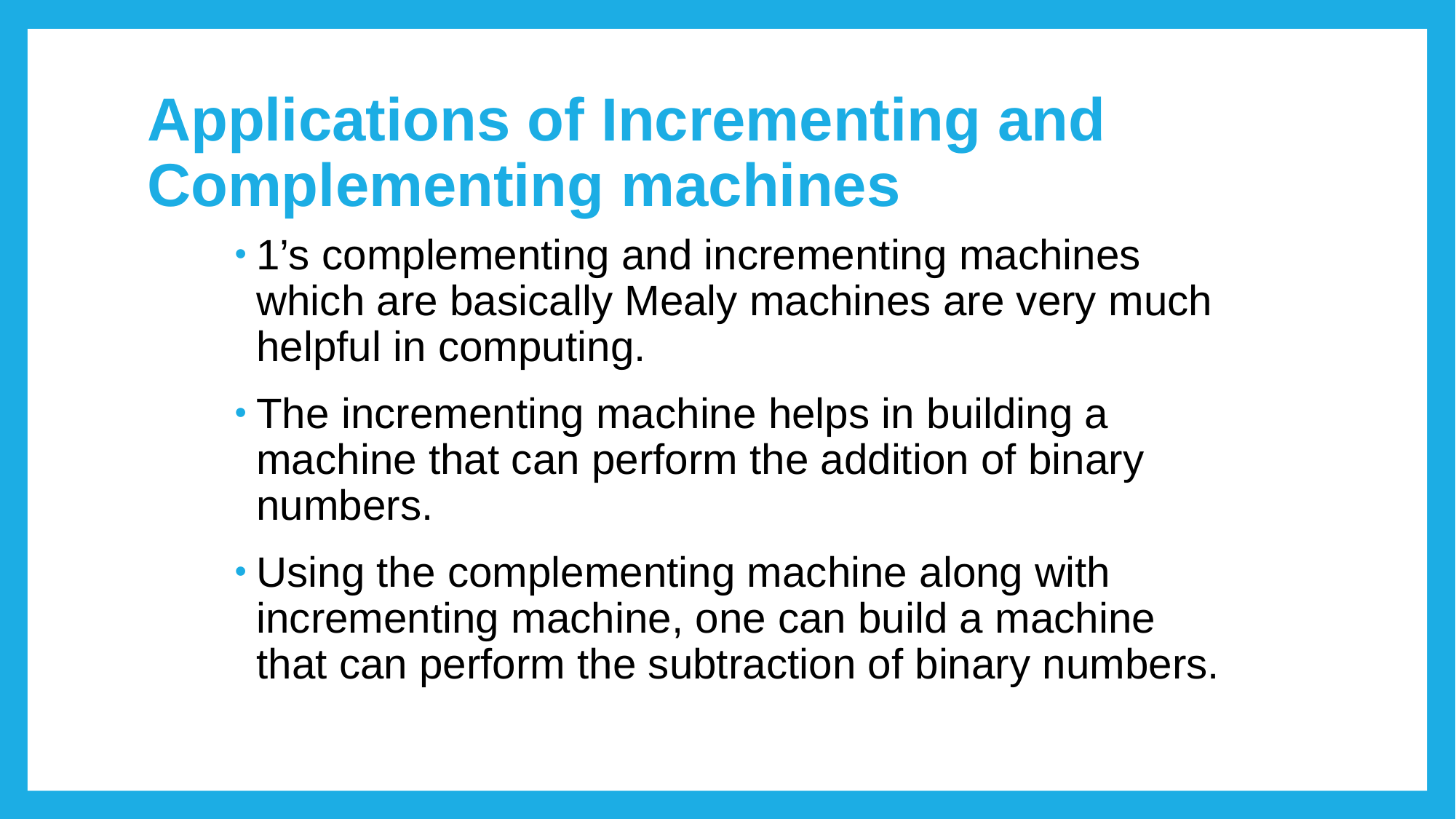

# Applications of Incrementing and Complementing machines
1’s complementing and incrementing machines which are basically Mealy machines are very much helpful in computing.
The incrementing machine helps in building a machine that can perform the addition of binary numbers.
Using the complementing machine along with incrementing machine, one can build a machine that can perform the subtraction of binary numbers.